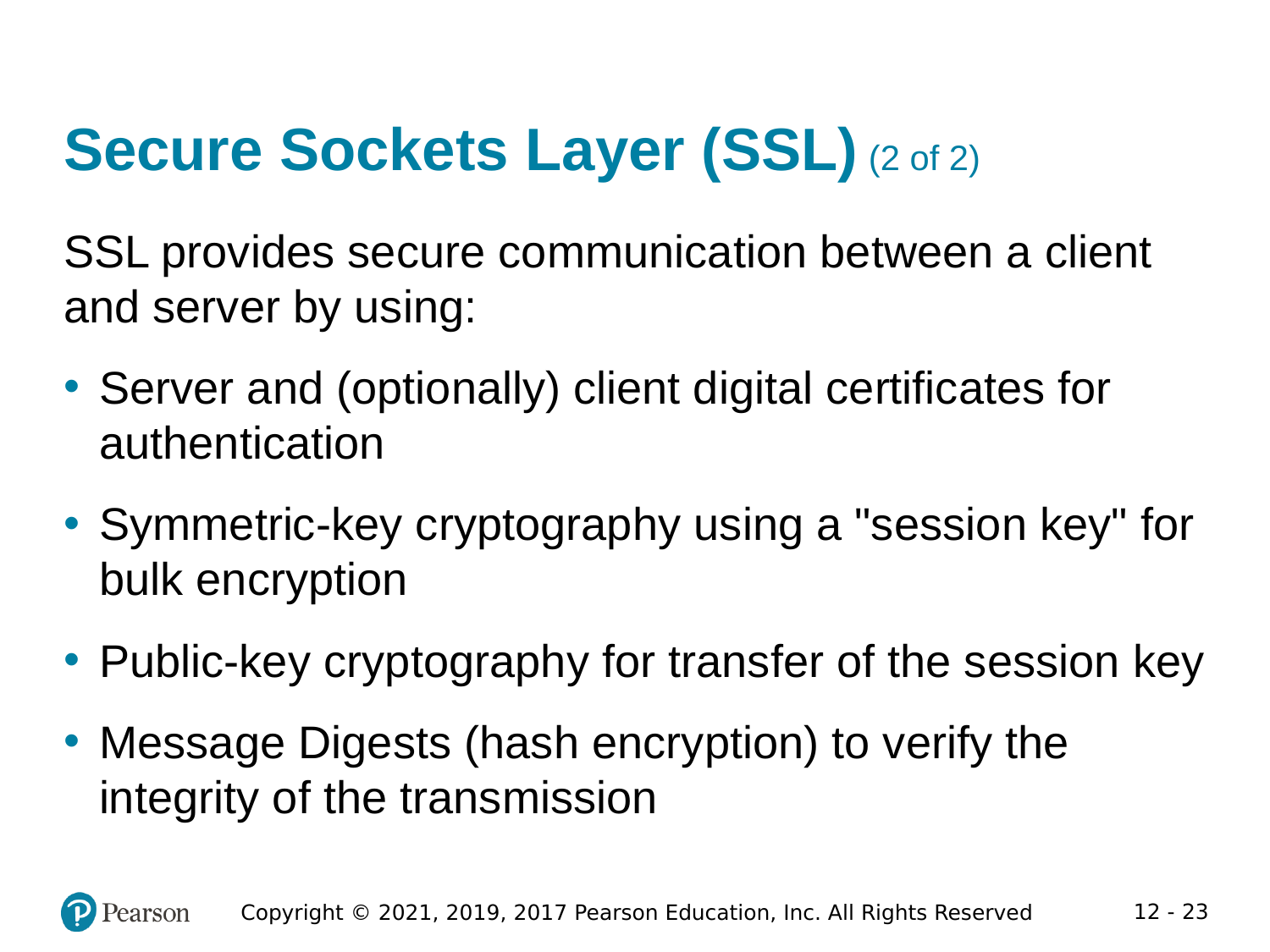

# Secure Sockets Layer (SSL) (2 of 2)
SSL provides secure communication between a client and server by using:
Server and (optionally) client digital certificates for authentication
Symmetric-key cryptography using a "session key" for bulk encryption
Public-key cryptography for transfer of the session key
Message Digests (hash encryption) to verify the integrity of the transmission